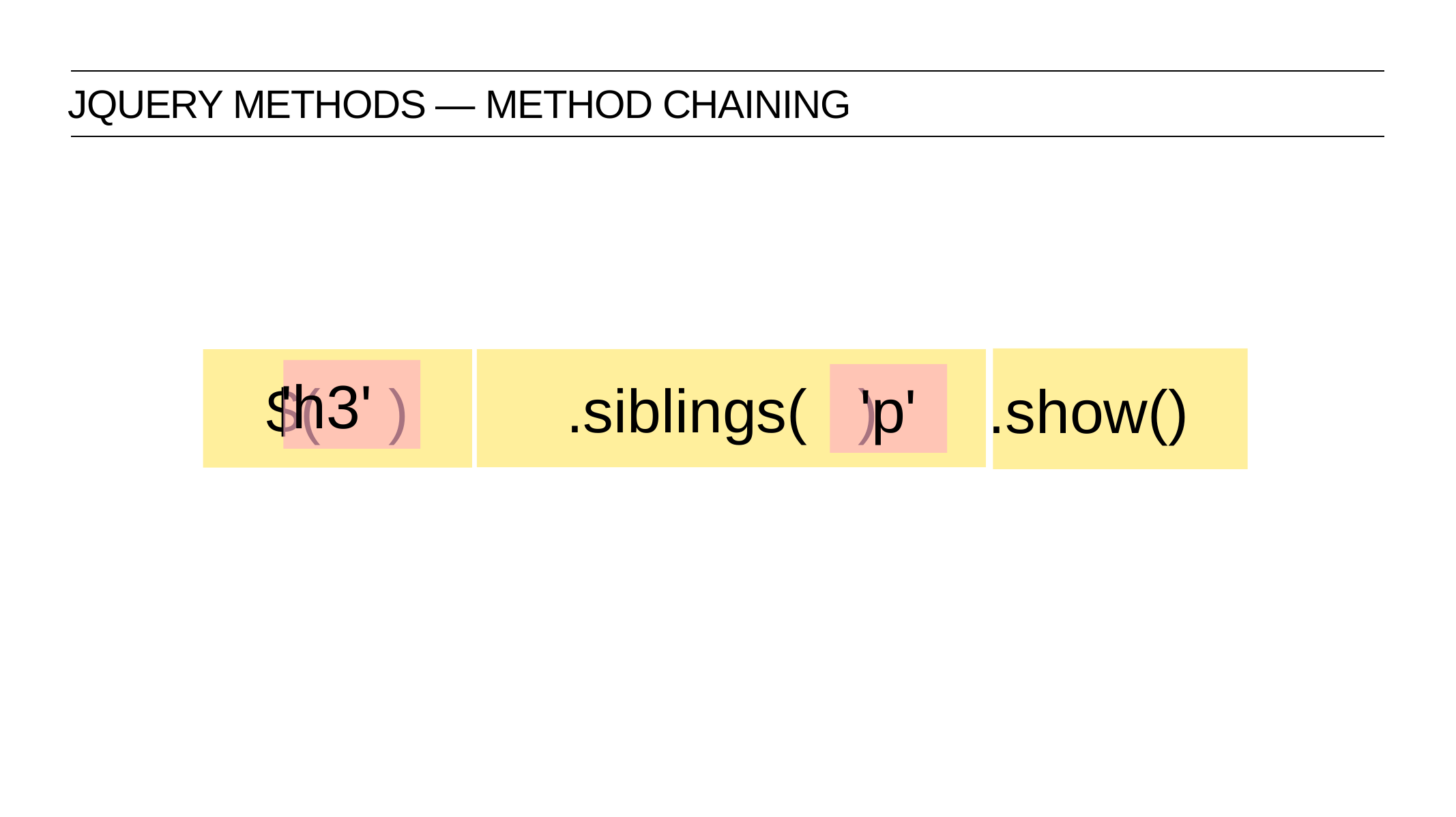

jquery methods — method chaining

$(    )
'h3'

.show()
'p'
.siblings(   )